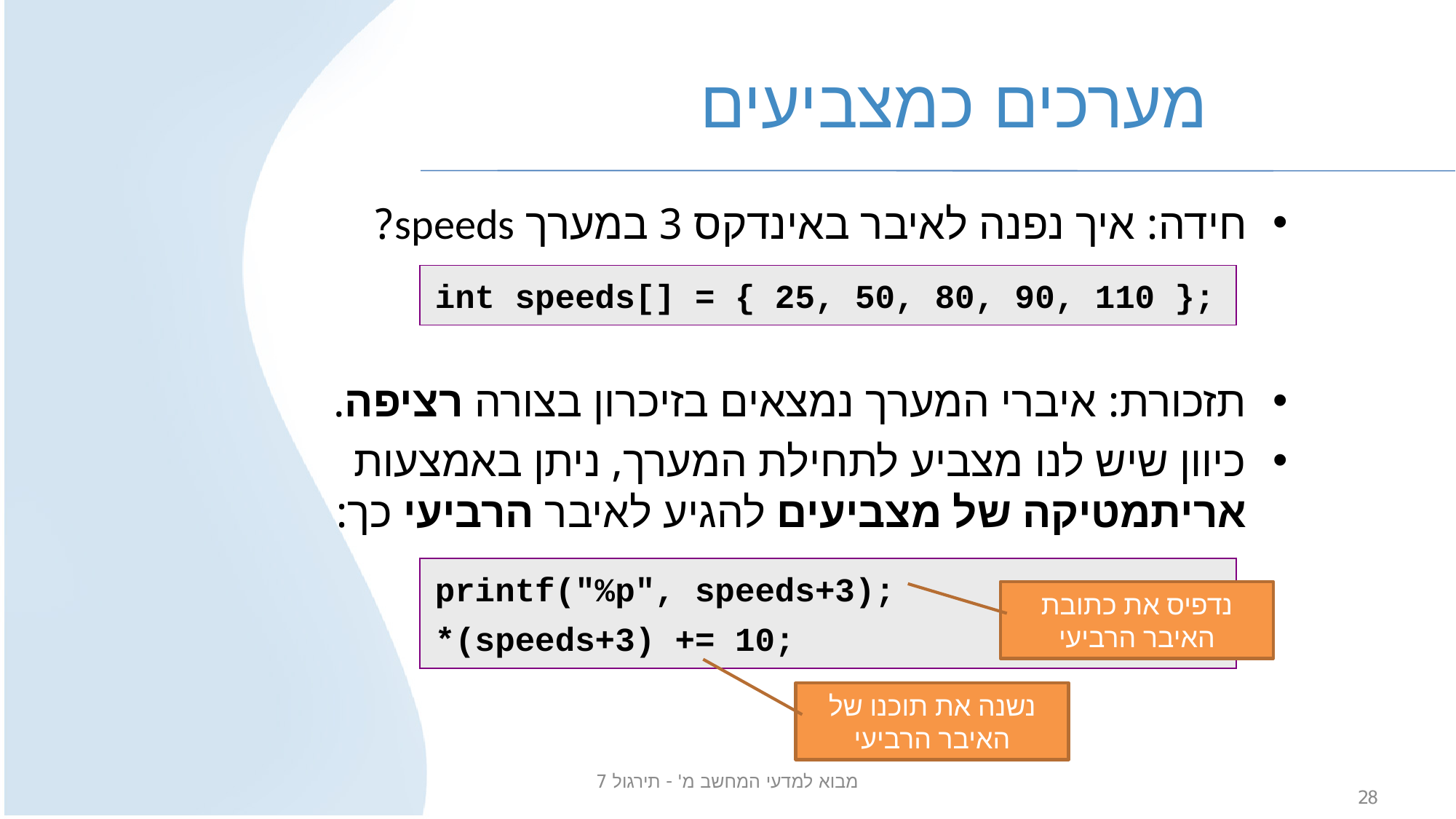

# מערכים כמצביעים
חידה: איך נפנה לאיבר באינדקס 3 במערך speeds?

תזכורת: איברי המערך נמצאים בזיכרון בצורה רציפה.
כיוון שיש לנו מצביע לתחילת המערך, ניתן באמצעות אריתמטיקה של מצביעים להגיע לאיבר הרביעי כך:

int speeds[] = { 25, 50, 80, 90, 110 };
printf("%p", speeds+3);
*(speeds+3) += 10;
נדפיס את כתובת האיבר הרביעי
נשנה את תוכנו של האיבר הרביעי
מבוא למדעי המחשב מ' - תירגול 7
28